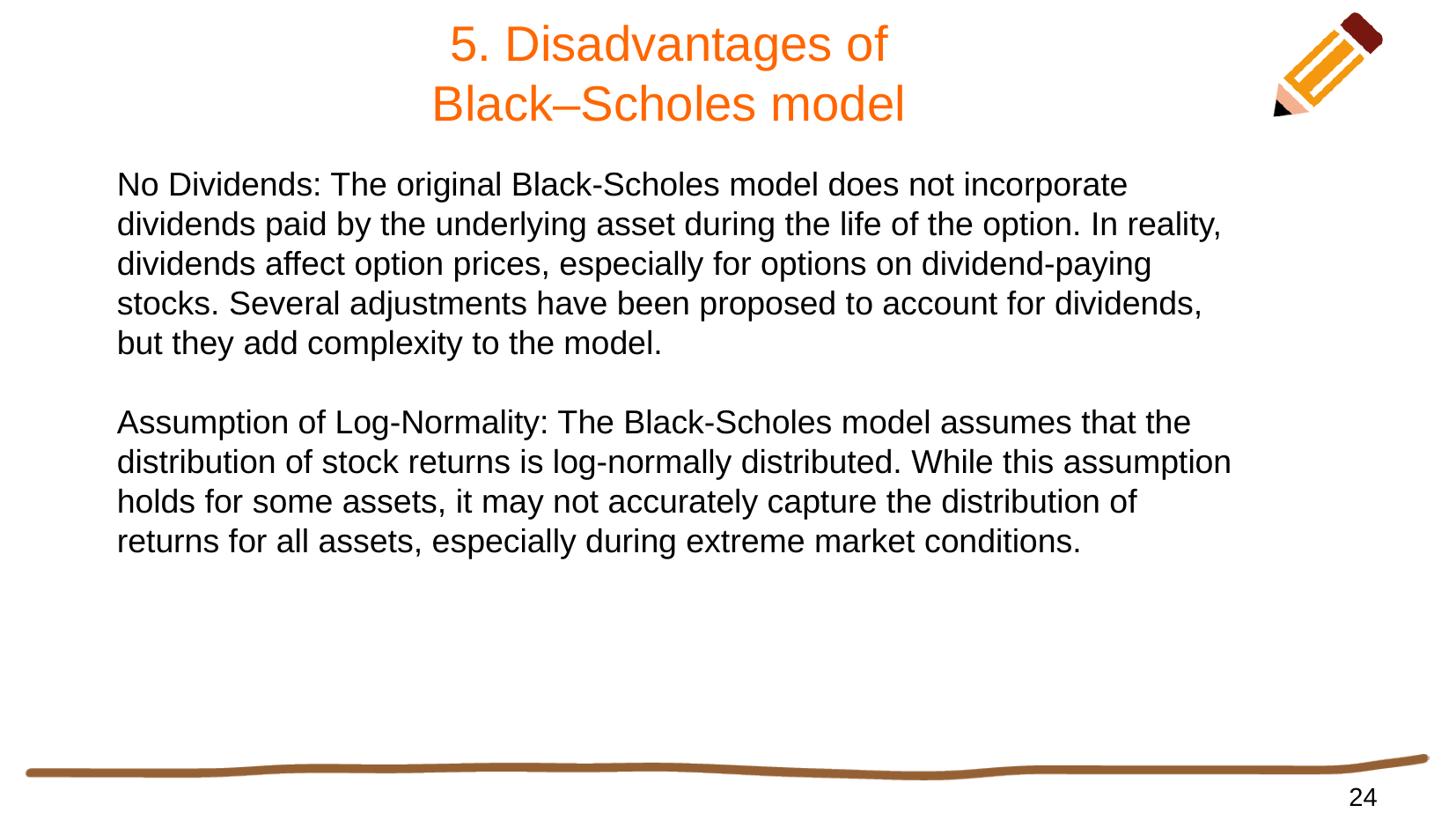

# 5. Disadvantages of Black–Scholes model
No Dividends: The original Black-Scholes model does not incorporate dividends paid by the underlying asset during the life of the option. In reality, dividends affect option prices, especially for options on dividend-paying stocks. Several adjustments have been proposed to account for dividends, but they add complexity to the model.

Assumption of Log-Normality: The Black-Scholes model assumes that the distribution of stock returns is log-normally distributed. While this assumption holds for some assets, it may not accurately capture the distribution of returns for all assets, especially during extreme market conditions.

24